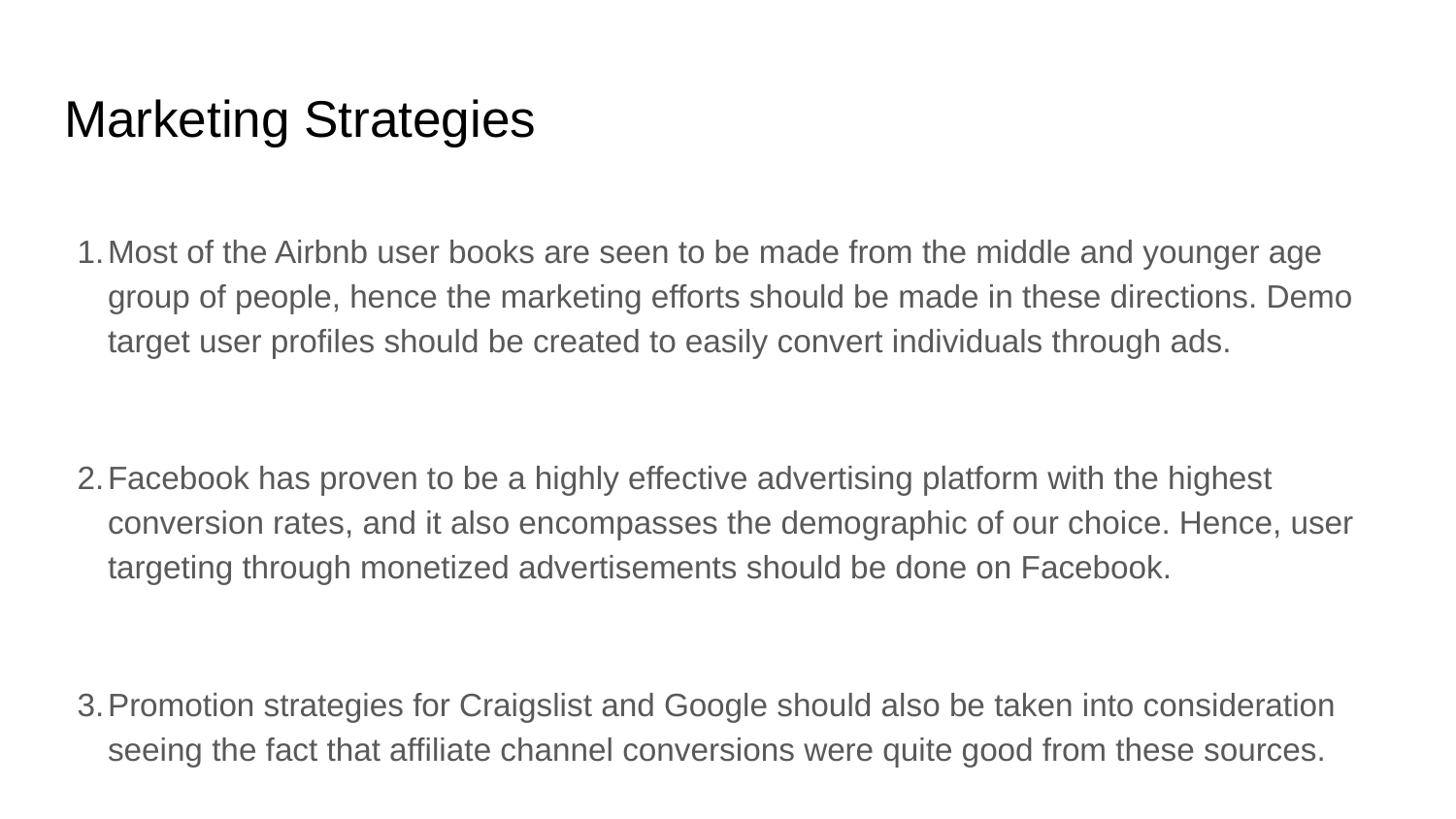

# Marketing Strategies
Most of the Airbnb user books are seen to be made from the middle and younger age group of people, hence the marketing efforts should be made in these directions. Demo target user profiles should be created to easily convert individuals through ads.

Facebook has proven to be a highly effective advertising platform with the highest conversion rates, and it also encompasses the demographic of our choice. Hence, user targeting through monetized advertisements should be done on Facebook.

Promotion strategies for Craigslist and Google should also be taken into consideration seeing the fact that affiliate channel conversions were quite good from these sources.